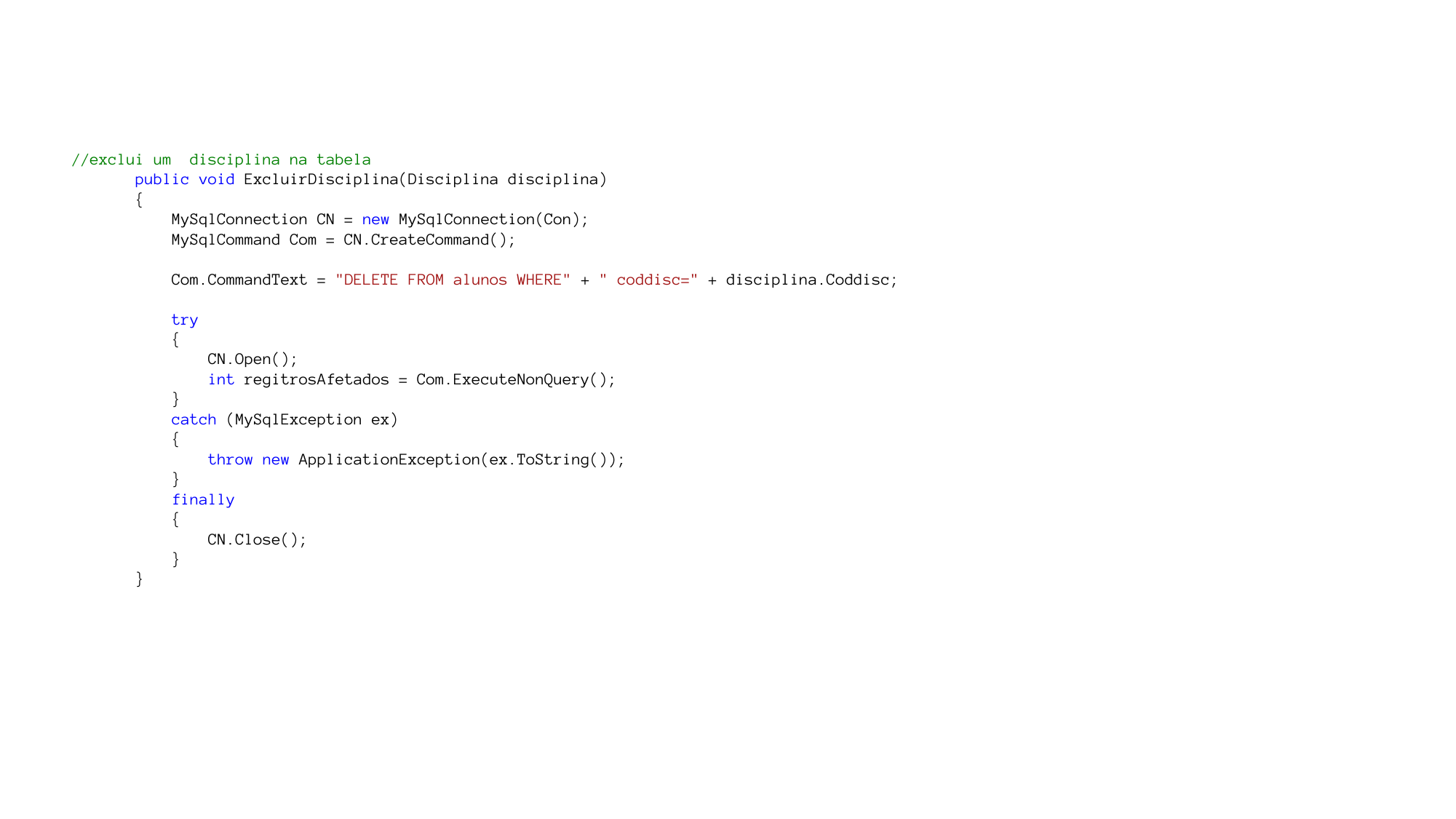

//exclui um  disciplina na tabela
        public void ExcluirDisciplina(Disciplina disciplina)
        {
            MySqlConnection CN = new MySqlConnection(Con);
            MySqlCommand Com = CN.CreateCommand();

            Com.CommandText = "DELETE FROM alunos WHERE" + " coddisc=" + disciplina.Coddisc;

            try
            {
                CN.Open();
                int regitrosAfetados = Com.ExecuteNonQuery();
            }
            catch (MySqlException ex)
            {
                throw new ApplicationException(ex.ToString());
            }
            finally
            {
                CN.Close();
            }
        }